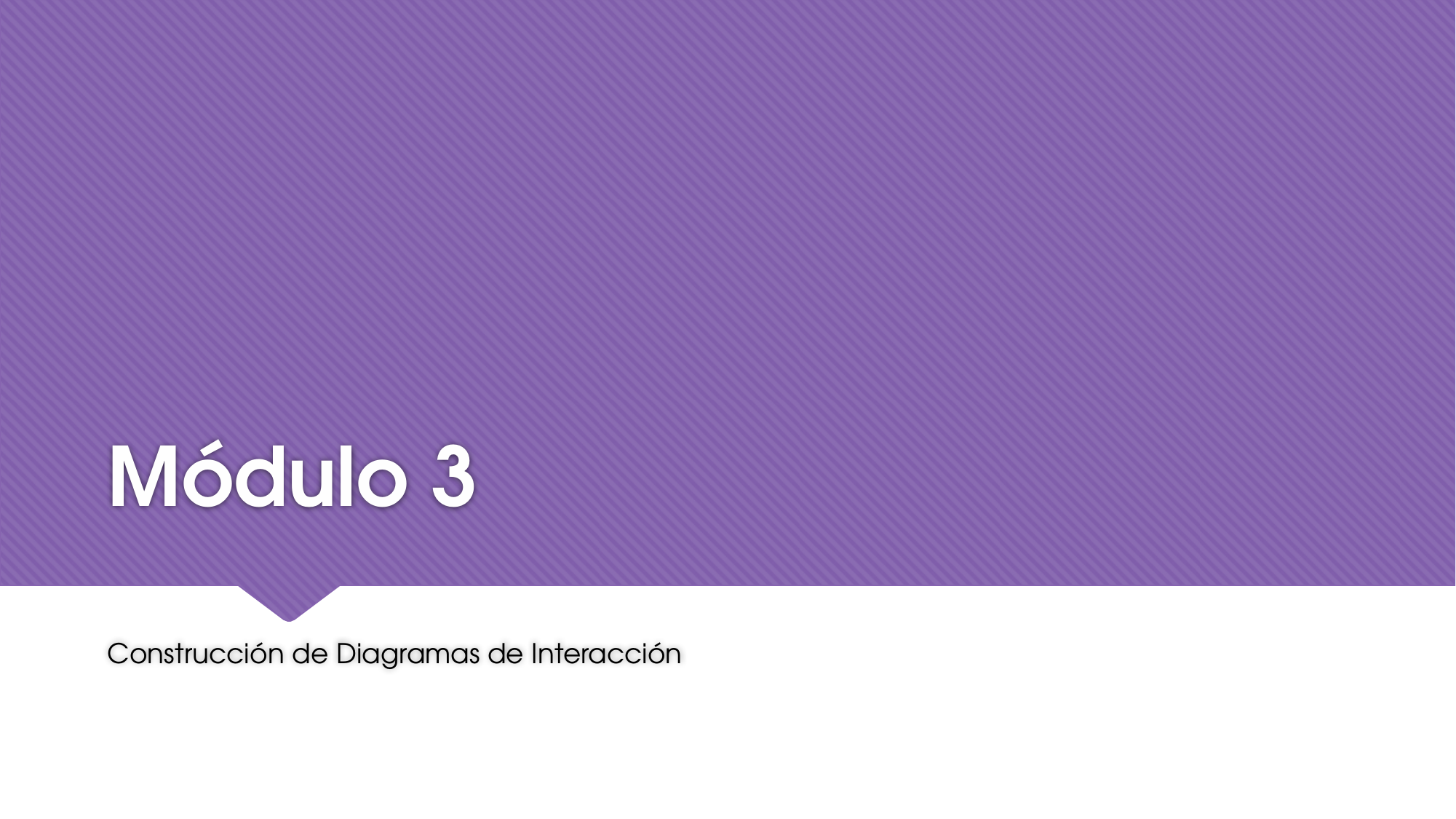

# Módulo 3
Construcción de Diagramas de Interacción